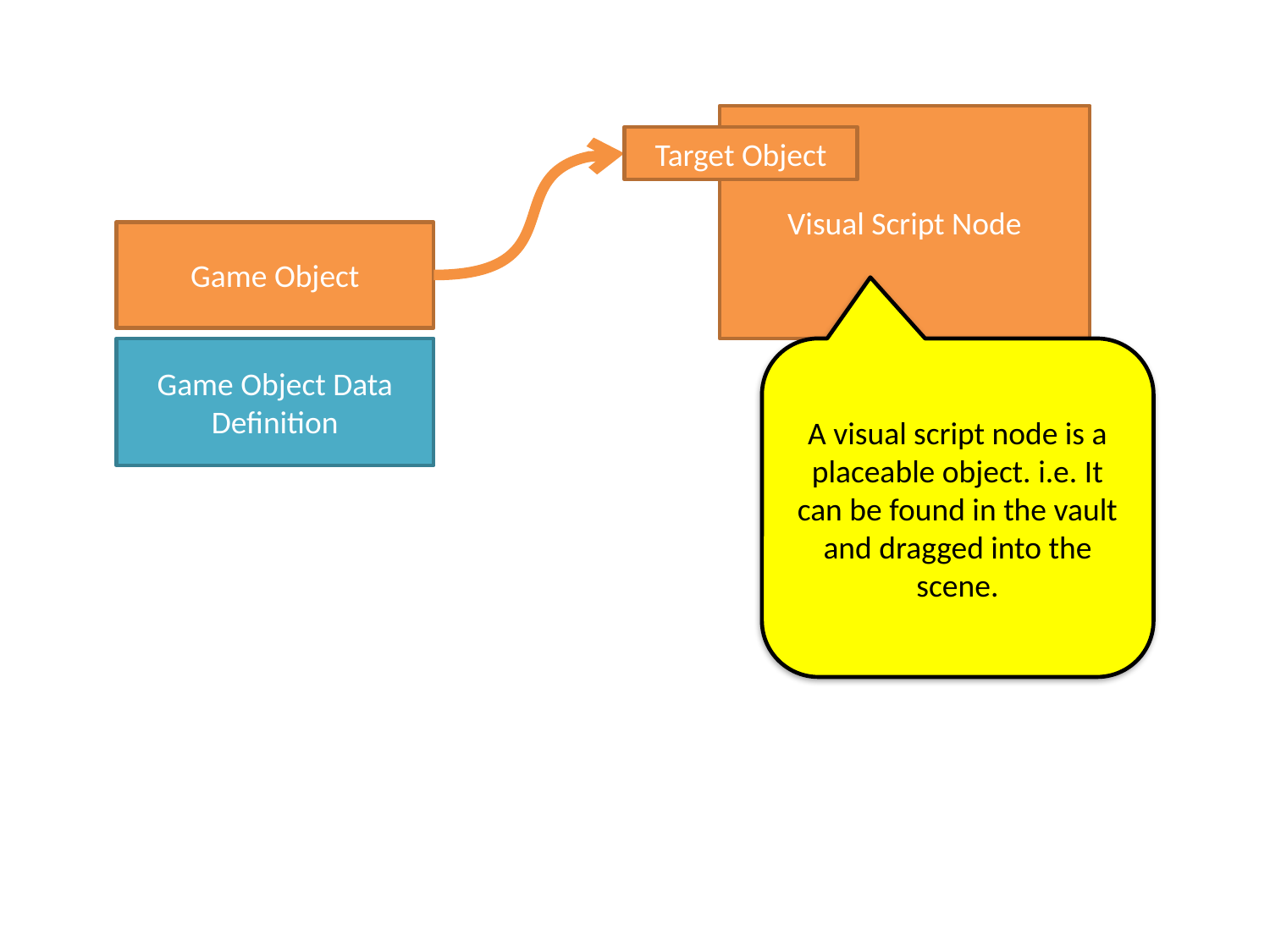

Visual Script Node
Target Object
Game Object
Game Object Data Definition
A visual script node is a placeable object. i.e. It can be found in the vault and dragged into the scene.